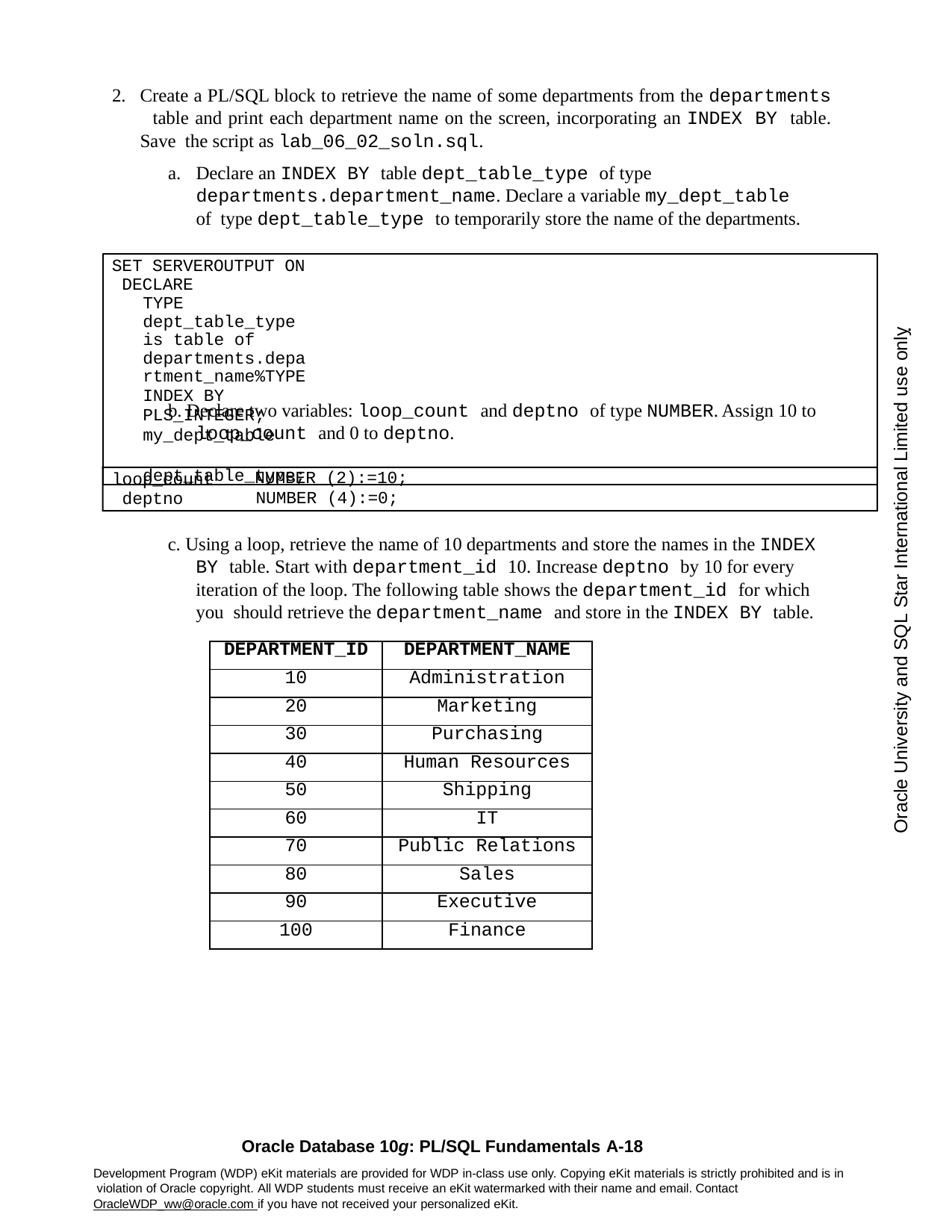

Create a PL/SQL block to retrieve the name of some departments from the departments  table and print each department name on the screen, incorporating an INDEX BY table. Save  the script as lab_06_02_soln.sql.
Declare an INDEX BY table dept_table_type of type  departments.department_name. Declare a variable my_dept_table of  type dept_table_type to temporarily store the name of the departments.
SET SERVEROUTPUT ON  DECLARE
TYPE dept_table_type is table of departments.department_name%TYPE
INDEX BY PLS_INTEGER;
my_dept_table	dept_table_type;
Oracle University and SQL Star International Limited use onlyฺ
b. Declare two variables: loop_count and deptno of type NUMBER. Assign 10 to
loop_count and 0 to deptno.
loop_count  deptno
NUMBER (2):=10;
NUMBER (4):=0;

c. Using a loop, retrieve the name of 10 departments and store the names in the INDEX  BY table. Start with department_id 10. Increase deptno by 10 for every  iteration of the loop. The following table shows the department_id for which you  should retrieve the department_name and store in the INDEX BY table.
| DEPARTMENT\_ID | DEPARTMENT\_NAME |
| --- | --- |
| 10 | Administration |
| 20 | Marketing |
| 30 | Purchasing |
| 40 | Human Resources |
| 50 | Shipping |
| 60 | IT |
| 70 | Public Relations |
| 80 | Sales |
| 90 | Executive |
| 100 | Finance |
Oracle Database 10g: PL/SQL Fundamentals A-18
Development Program (WDP) eKit materials are provided for WDP in-class use only. Copying eKit materials is strictly prohibited and is in  violation of Oracle copyright. All WDP students must receive an eKit watermarked with their name and email. Contact  OracleWDP_ww@oracle.com if you have not received your personalized eKit.